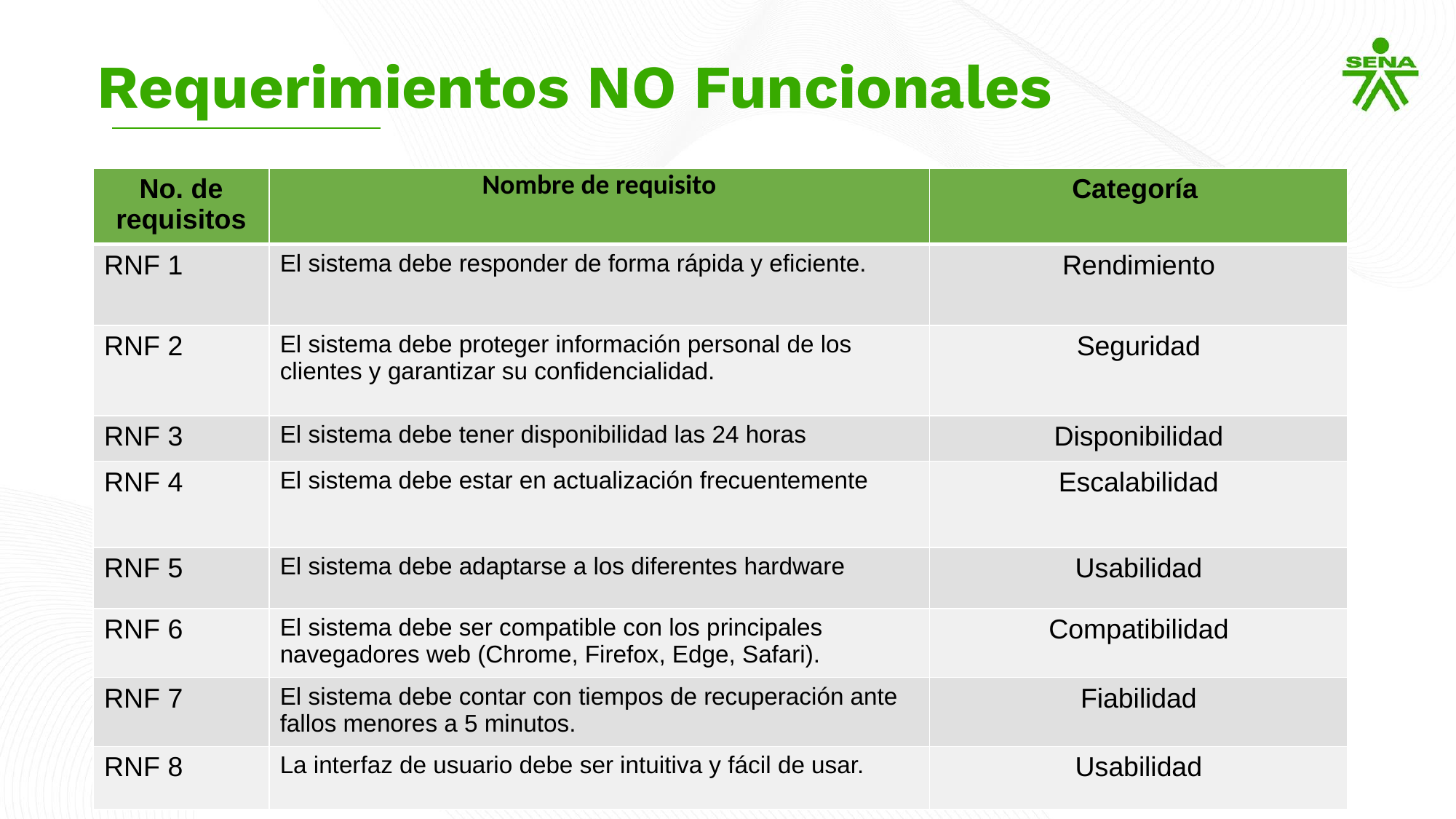

Requerimientos NO Funcionales
| No. de requisitos | Nombre de requisito | Categoría |
| --- | --- | --- |
| RNF 1 | El sistema debe responder de forma rápida y eficiente. | Rendimiento |
| RNF 2 | El sistema debe proteger información personal de los clientes y garantizar su confidencialidad. | Seguridad |
| RNF 3 | El sistema debe tener disponibilidad las 24 horas | Disponibilidad |
| RNF 4 | El sistema debe estar en actualización frecuentemente | Escalabilidad |
| RNF 5 | El sistema debe adaptarse a los diferentes hardware | Usabilidad |
| RNF 6 | El sistema debe ser compatible con los principales navegadores web (Chrome, Firefox, Edge, Safari). | Compatibilidad |
| RNF 7 | El sistema debe contar con tiempos de recuperación ante fallos menores a 5 minutos. | Fiabilidad |
| RNF 8 | La interfaz de usuario debe ser intuitiva y fácil de usar. | Usabilidad |